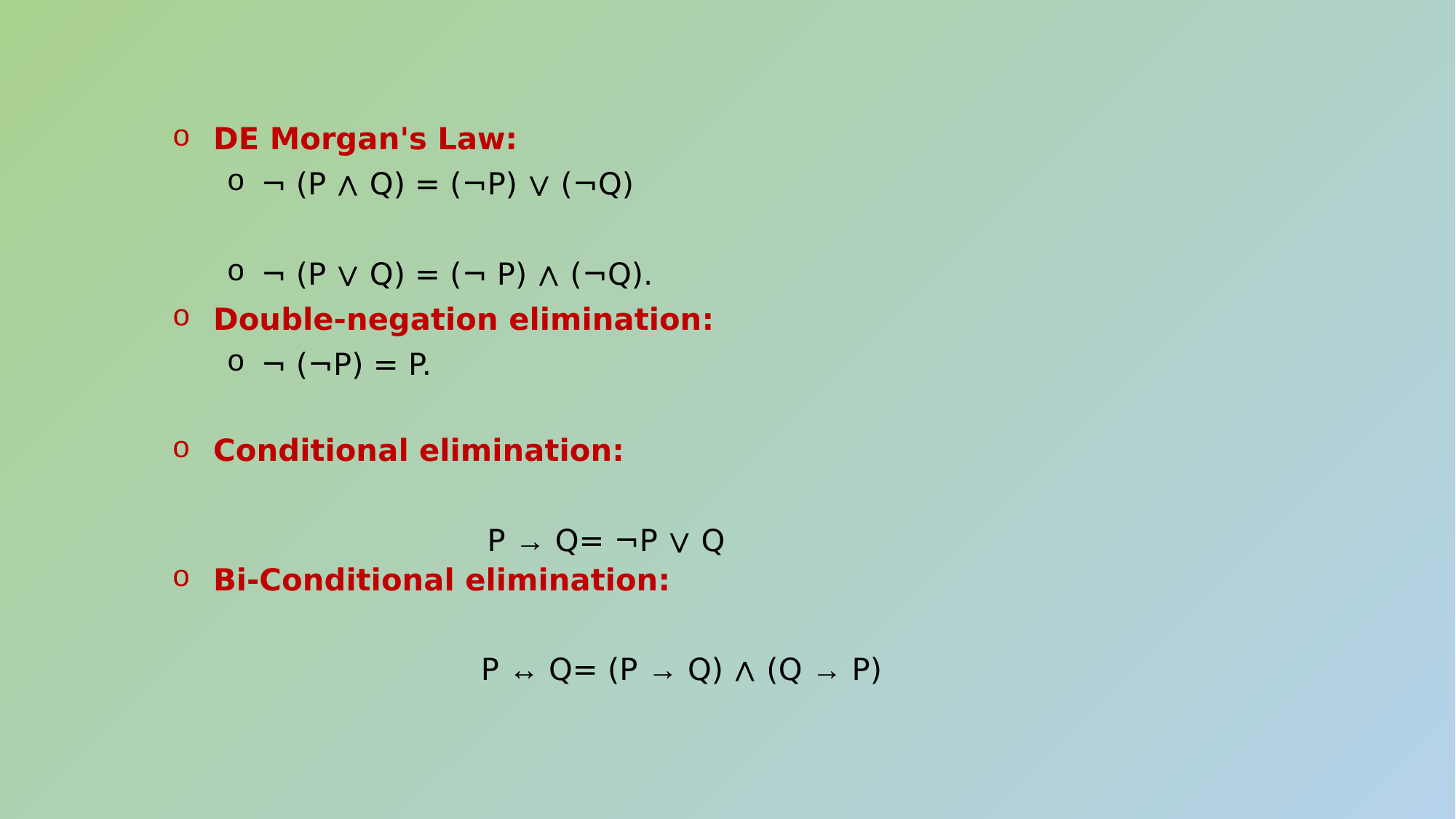

DE Morgan's Law:
¬ (P ∧ Q) = (¬P) ∨ (¬Q)

¬ (P ∨ Q) = (¬ P) ∧ (¬Q).
Double-negation elimination:
¬ (¬P) = P.
Conditional elimination:

                           P → Q= ¬P ∨ Q
Bi-Conditional elimination:

                                P ↔ Q= (P → Q) ∧ (Q → P)